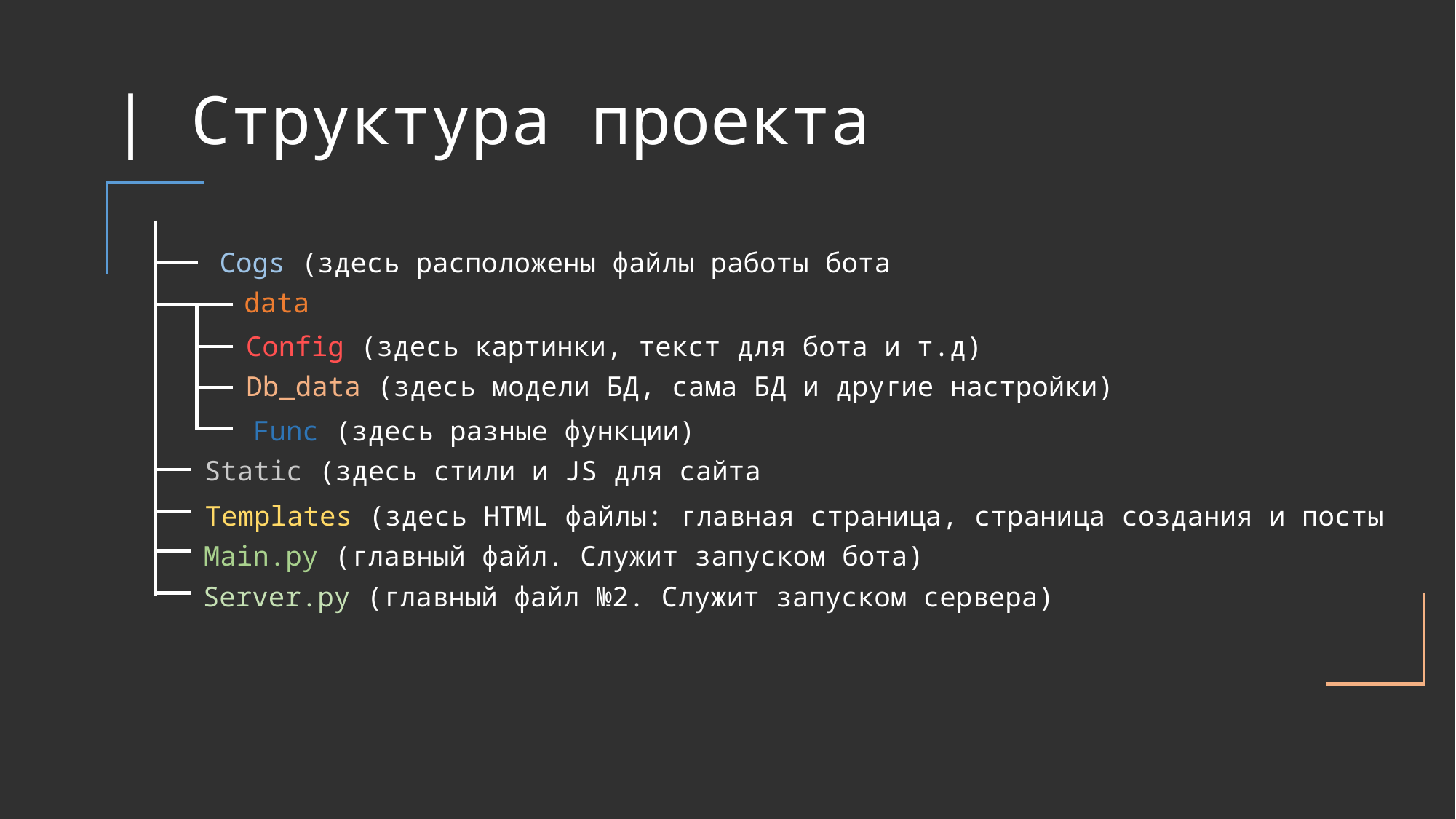

# | Структура проекта
Cogs (здесь расположены файлы работы бота
data
Config (здесь картинки, текст для бота и т.д)
Db_data (здесь модели БД, сама БД и другие настройки)
Func (здесь разные функции)
Static (здесь стили и JS для сайта
Templates (здесь HTML файлы: главная страница, страница создания и посты
Main.py (главный файл. Служит запуском бота)
Server.py (главный файл №2. Служит запуском сервера)